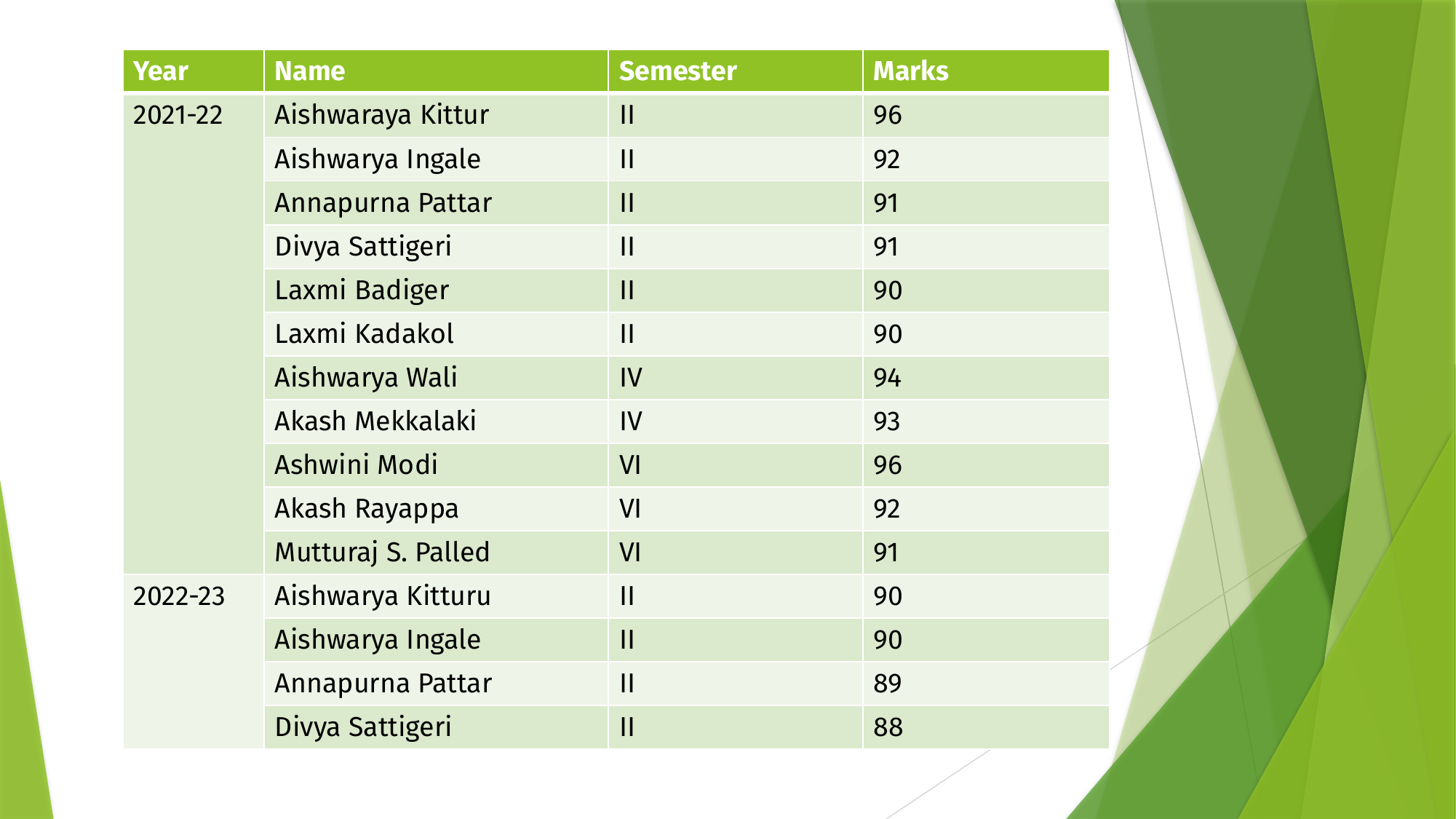

| Year | Name | Semester | Marks |
| --- | --- | --- | --- |
| 2021-22 | Aishwaraya Kittur | II | 96 |
|  | Aishwarya Ingale | II | 92 |
|  | Annapurna Pattar | II | 91 |
|  | Divya Sattigeri | II | 91 |
|  | Laxmi Badiger | II | 90 |
|  | Laxmi Kadakol | II | 90 |
|  | Aishwarya Wali | IV | 94 |
|  | Akash Mekkalaki | IV | 93 |
|  | Ashwini Modi | VI | 96 |
|  | Akash Rayappa | VI | 92 |
|  | Mutturaj S. Palled | VI | 91 |
| 2022-23 | Aishwarya Kitturu | II | 90 |
|  | Aishwarya Ingale | II | 90 |
|  | Annapurna Pattar | II | 89 |
|  | Divya Sattigeri | II | 88 |